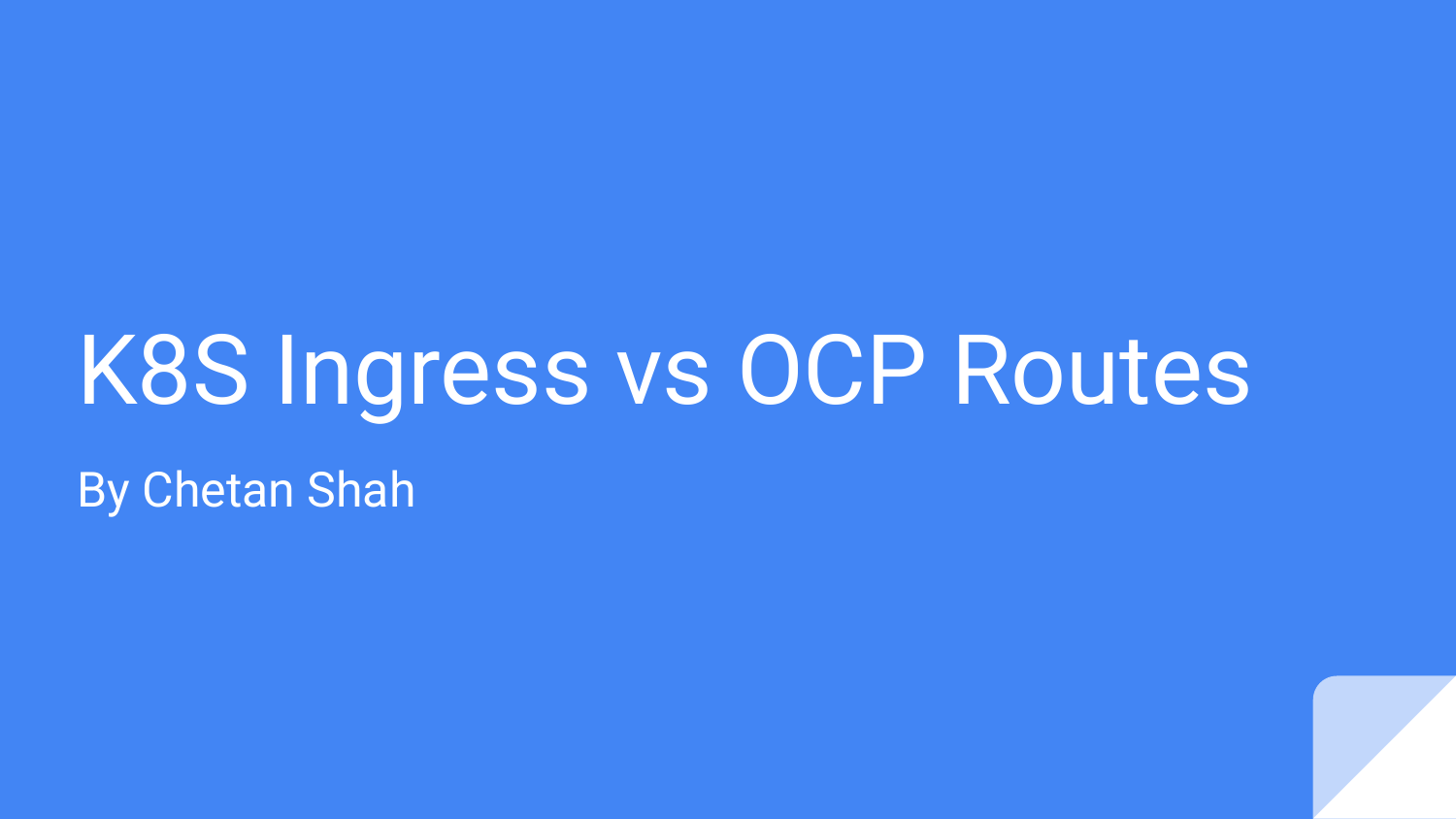

# K8S Ingress vs OCP Routes
By Chetan Shah